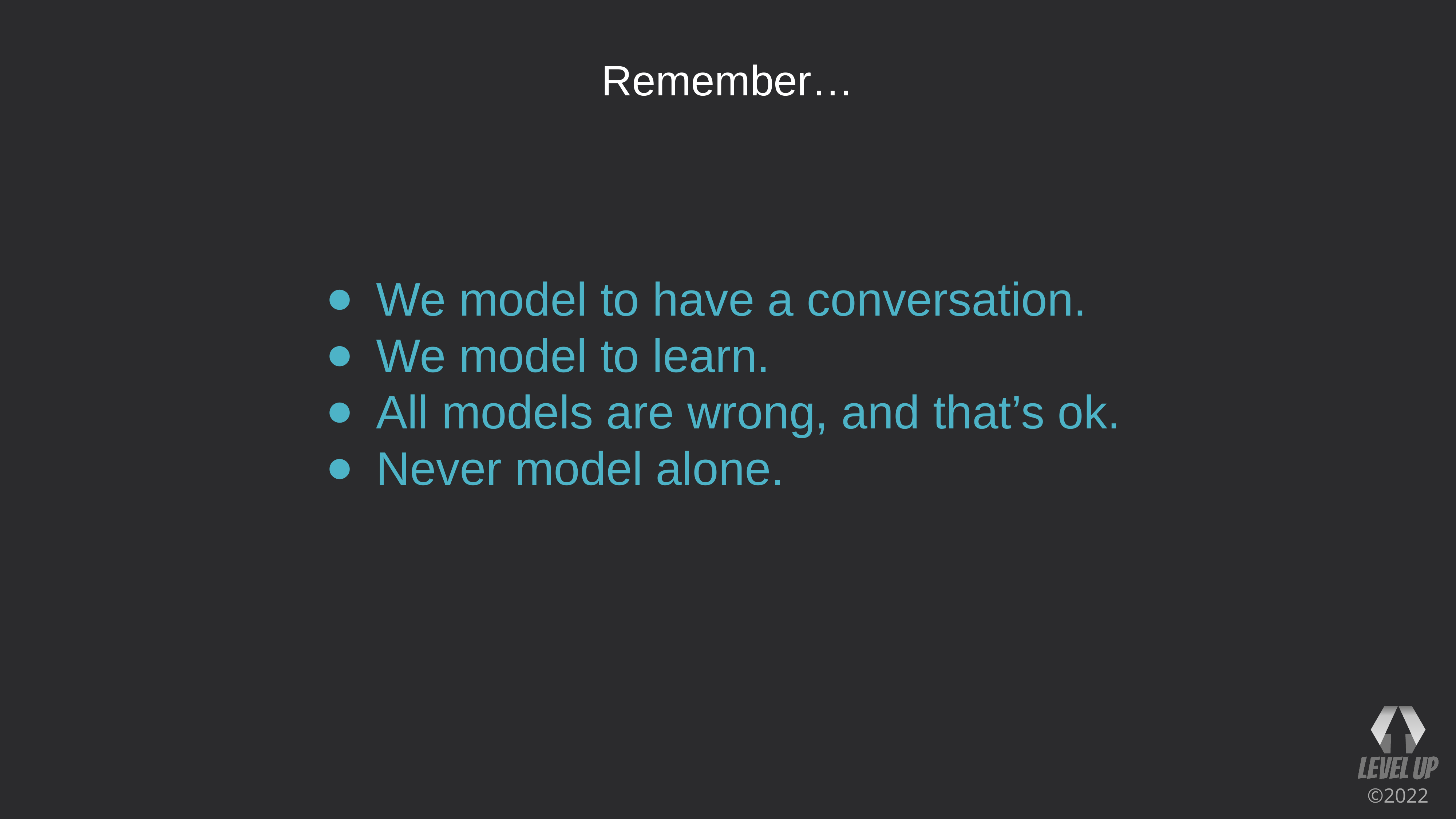

# Remember…
We model to have a conversation.
We model to learn.
All models are wrong, and that’s ok.
Never model alone.